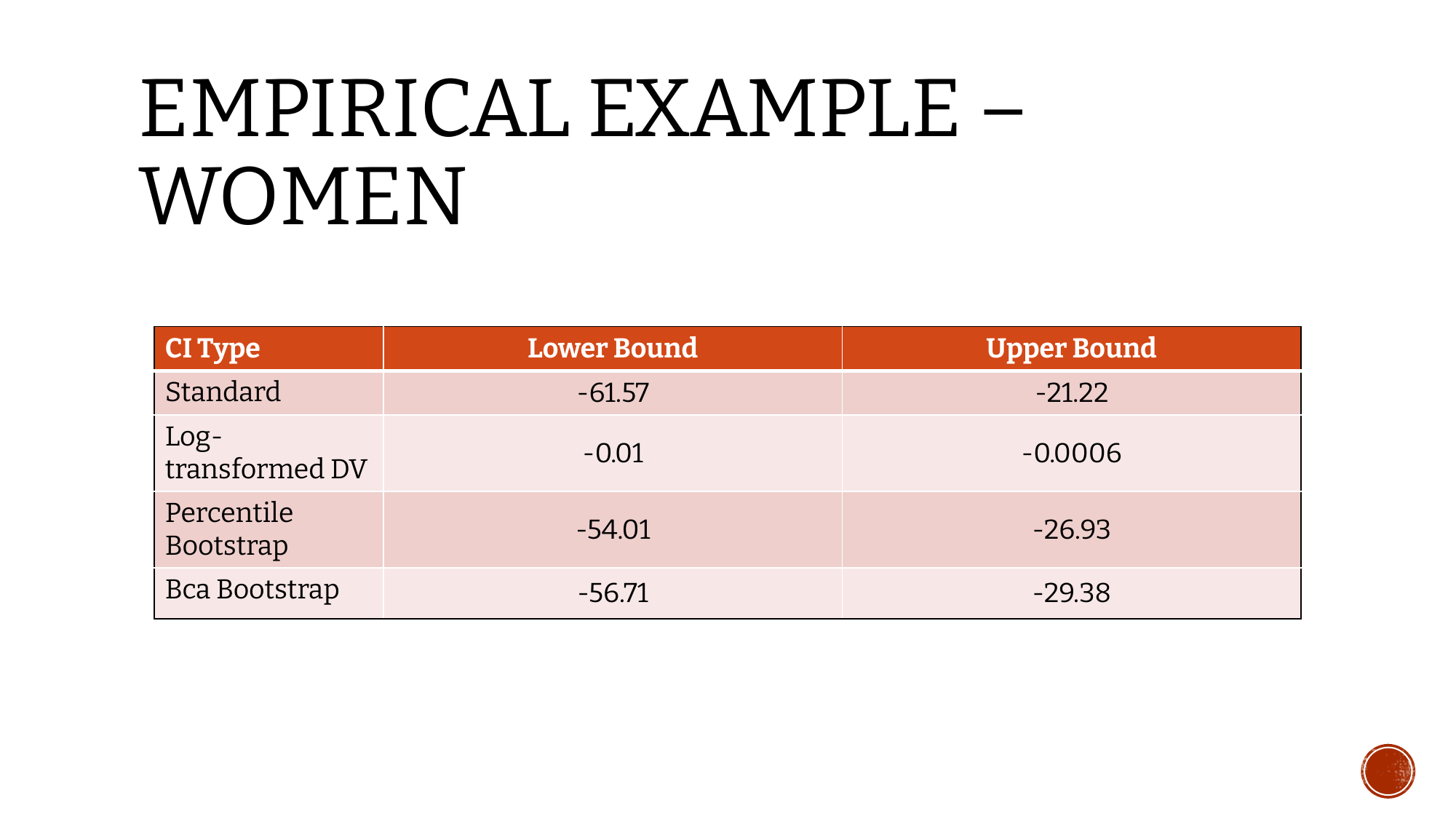

# Empirical example – Women
| CI Type | Lower Bound | Upper Bound |
| --- | --- | --- |
| Standard | -61.57 | -21.22 |
| Log-transformed DV | -0.01 | -0.0006 |
| Percentile Bootstrap | -54.01 | -26.93 |
| Bca Bootstrap | -56.71 | -29.38 |